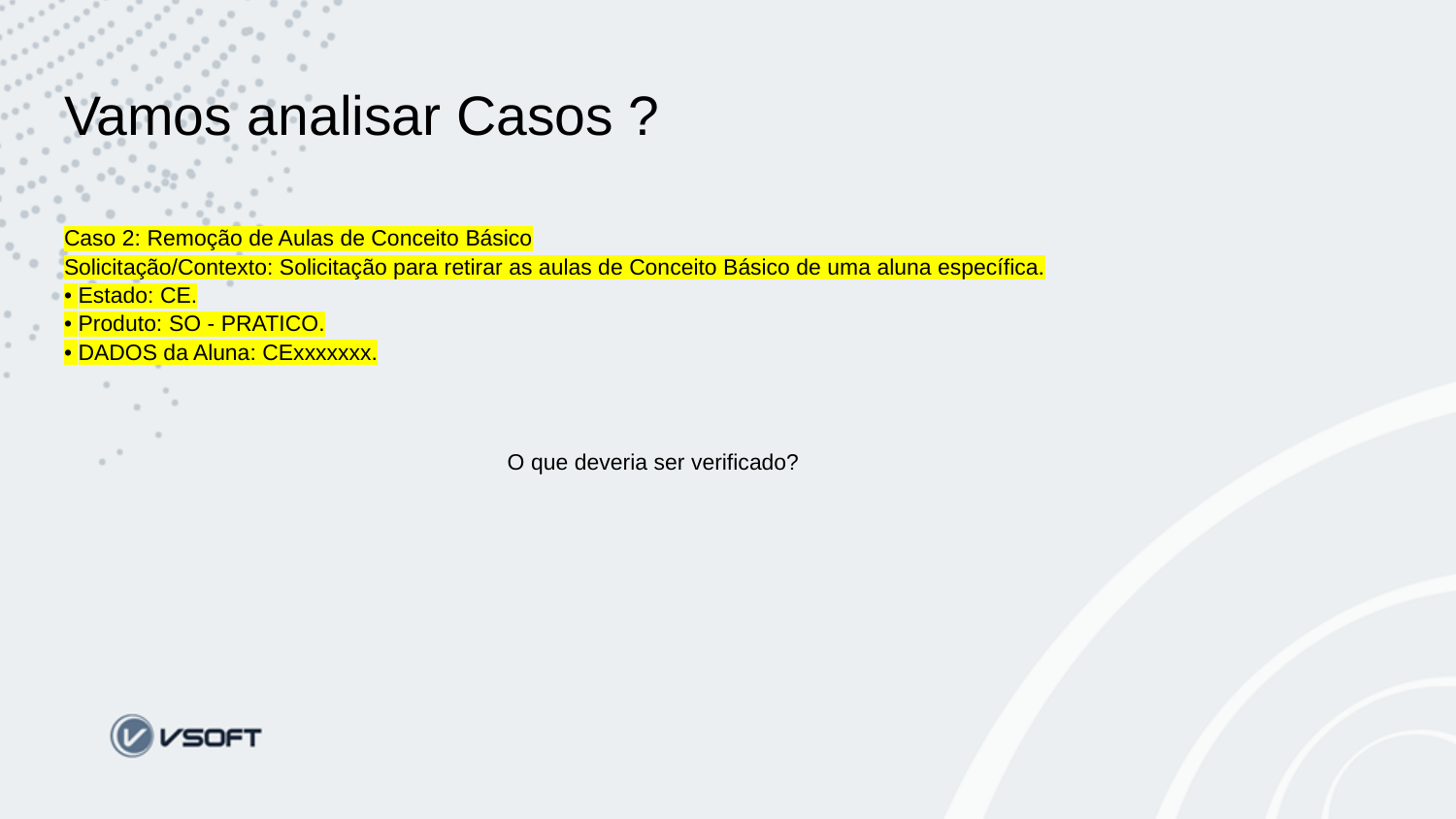

# Vamos analisar Casos ?

Caso 2: Remoção de Aulas de Conceito Básico
Solicitação/Contexto: Solicitação para retirar as aulas de Conceito Básico de uma aluna específica.
• Estado: CE.
• Produto: SO - PRATICO.
• DADOS da Aluna: CExxxxxxx.
 O que deveria ser verificado?